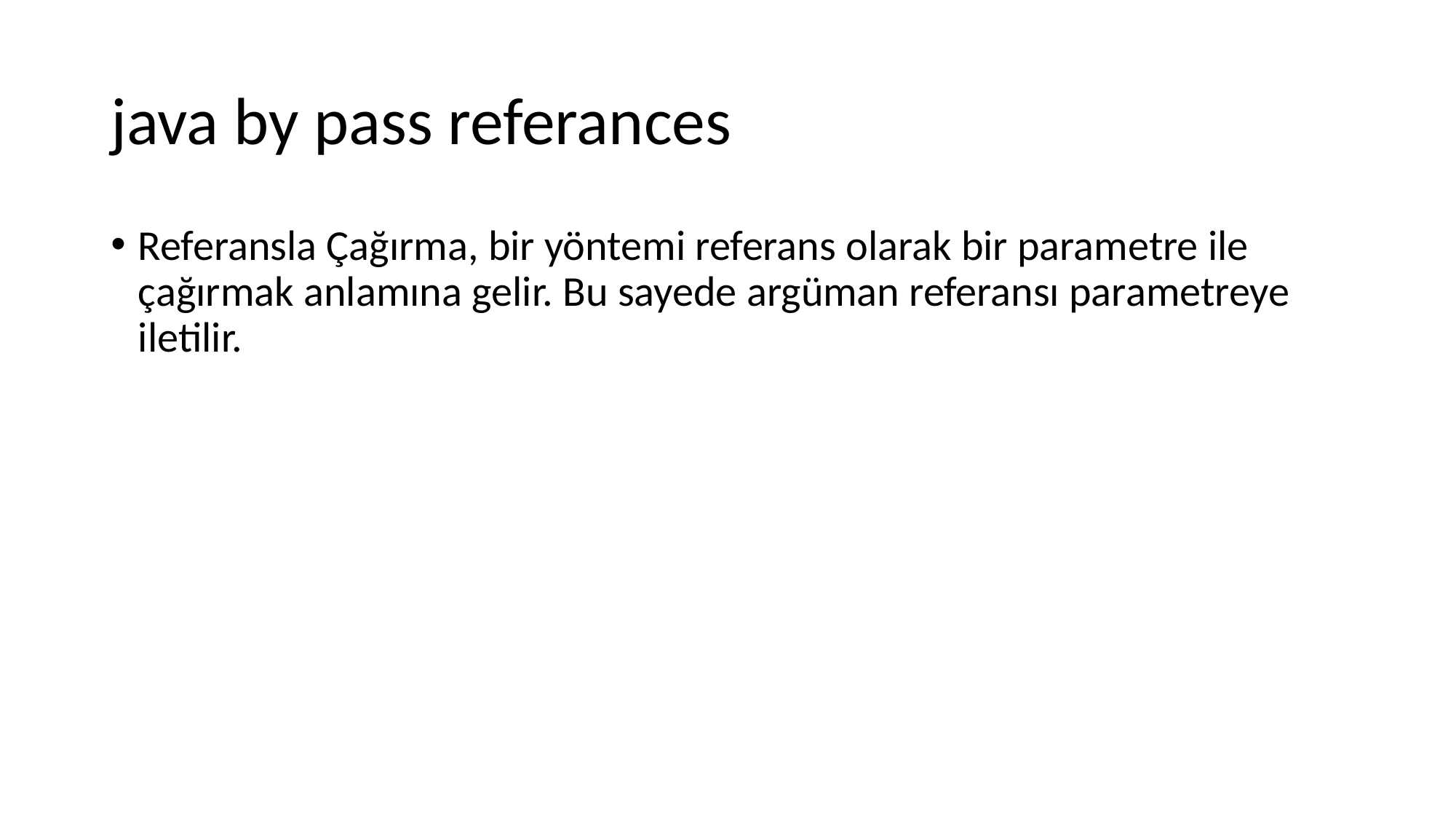

# java by pass referances
Referansla Çağırma, bir yöntemi referans olarak bir parametre ile çağırmak anlamına gelir. Bu sayede argüman referansı parametreye iletilir.